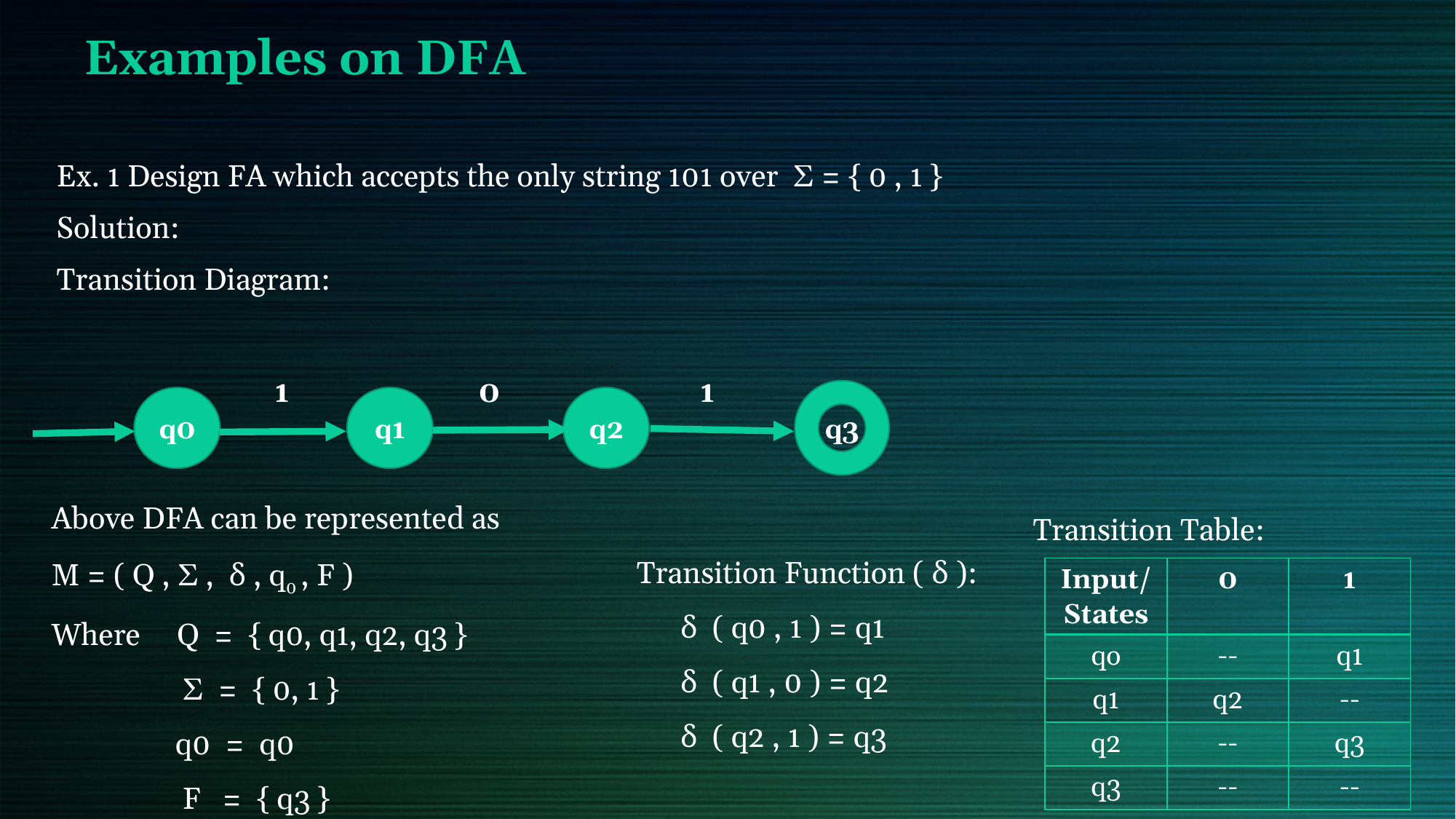

# Examples on DFA
Ex. 1 Design FA which accepts the only string 101 over  Σ = { 0 , 1 }
Solution:
Transition Diagram:
0
1
1
q3
q1
q0
q2
Above DFA can be represented as
M = ( Q , Σ ,  δ , q0 , F )
Where     Q  =  { q0, q1, q2, q3 }
                  Σ  =  { 0, 1 }
                 q0  =  q0
                  F   =  { q3 }
Transition Table:
Transition Function ( δ ):
      δ  ( q0 , 1 ) = q1
      δ  ( q1 , 0 ) = q2
      δ  ( q2 , 1 ) = q3
| Input/States | 0 | 1 |
| --- | --- | --- |
| qo | -- | q1 |
| q1 | q2 | -- |
| q2 | -- | q3 |
| q3 | -- | -- |